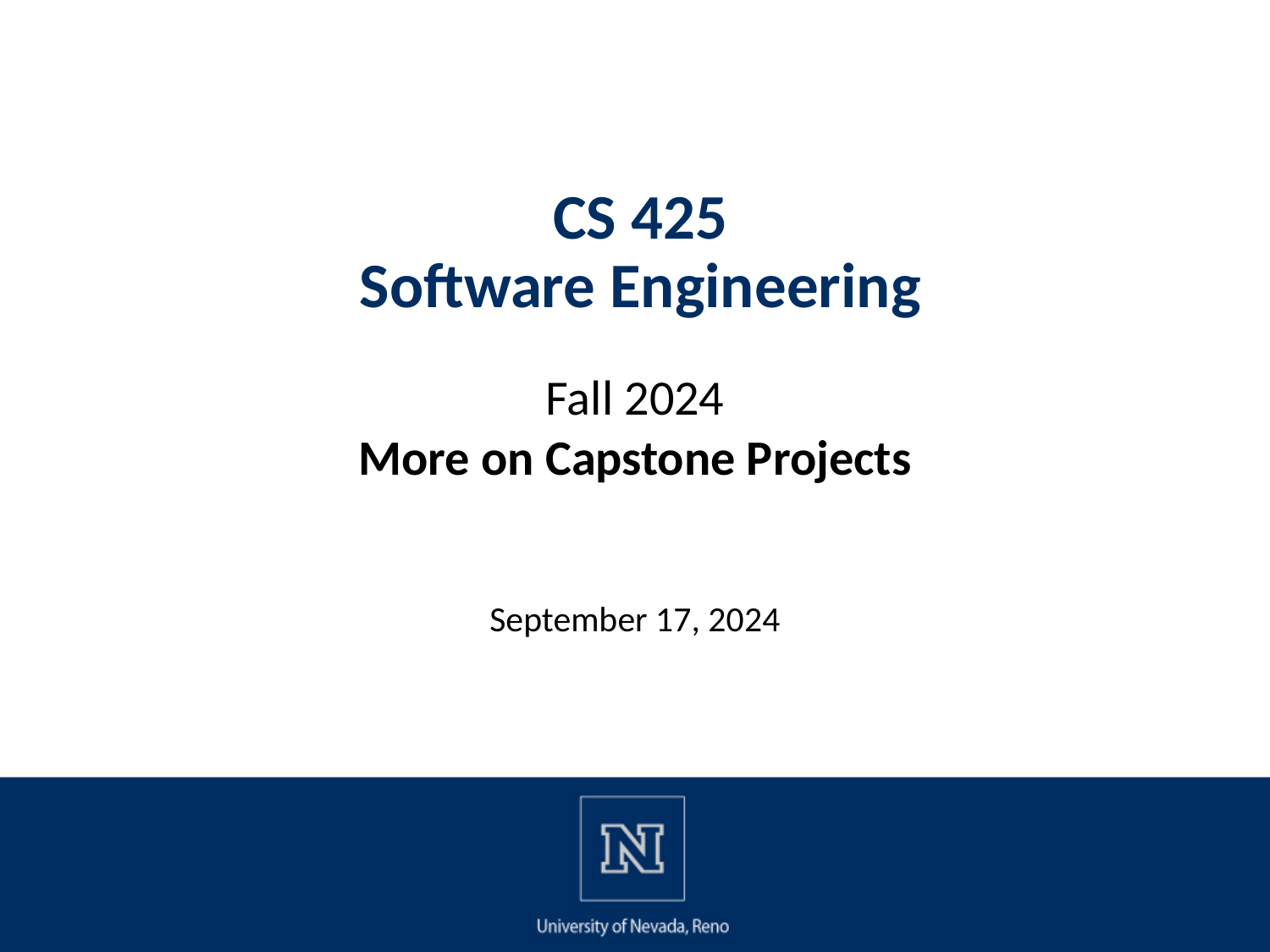

# CS 425 Software Engineering
Fall 2024
More on Capstone Projects

September 17, 2024
1